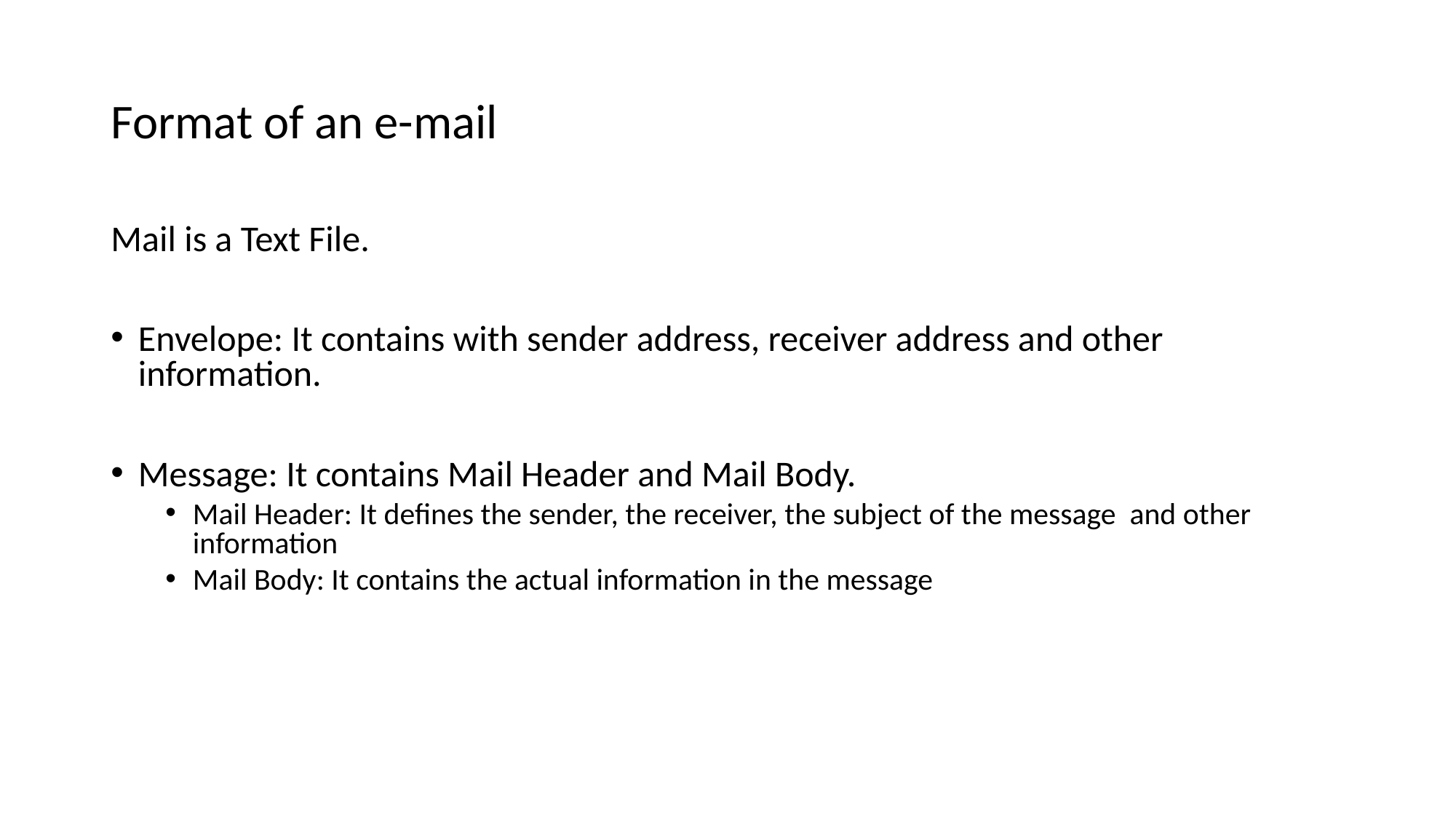

# Format of an e-mail
Mail is a Text File.

Envelope: It contains with sender address, receiver address and other information.

Message: It contains Mail Header and Mail Body.
Mail Header: It defines the sender, the receiver, the subject of the message  and other information
Mail Body: It contains the actual information in the message